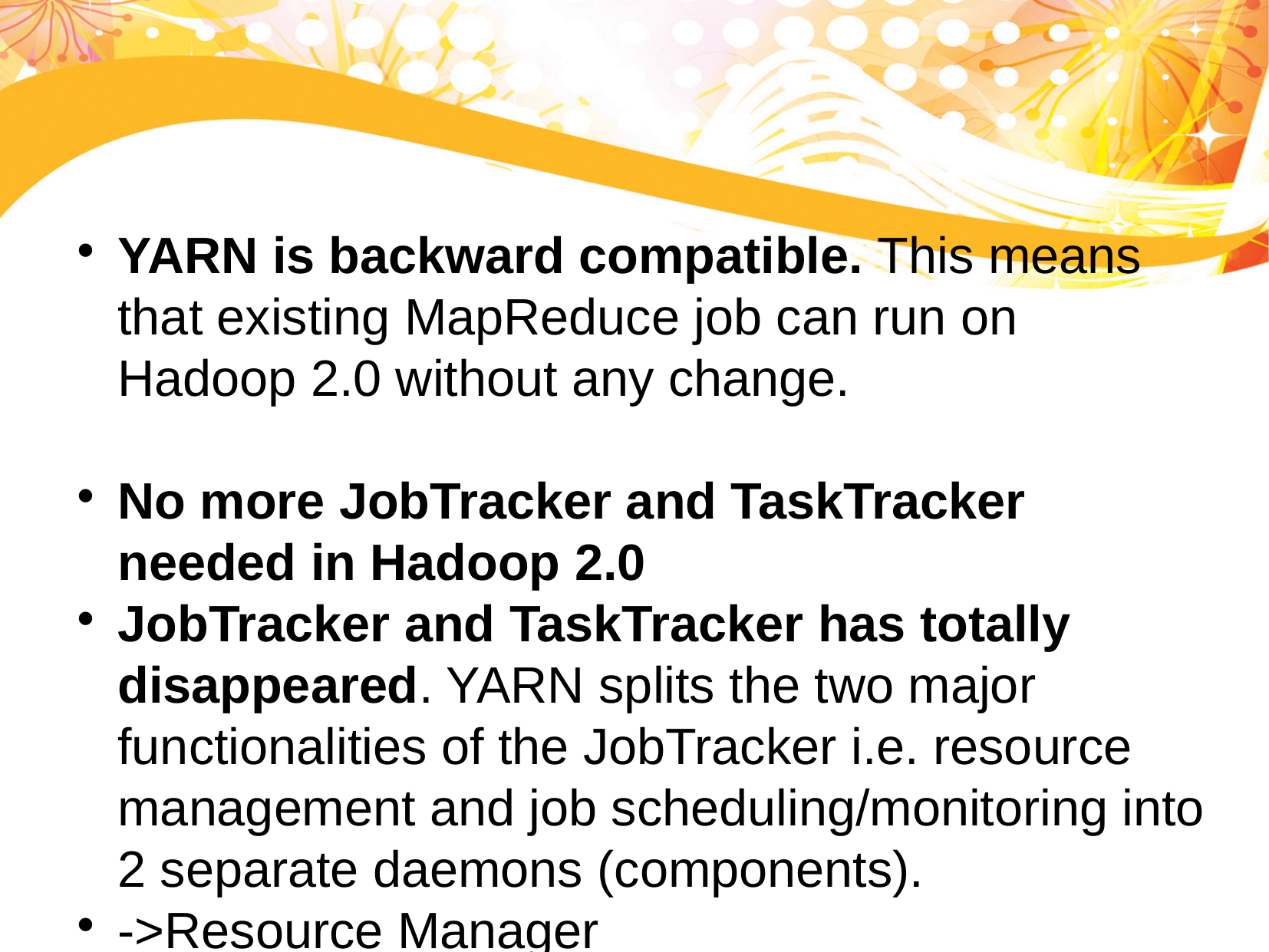

YARN is backward compatible. This means that existing MapReduce job can run on Hadoop 2.0 without any change.

No more JobTracker and TaskTracker needed in Hadoop 2.0
JobTracker and TaskTracker has totally disappeared. YARN splits the two major functionalities of the JobTracker i.e. resource management and job scheduling/monitoring into 2 separate daemons (components).
->Resource Manager
->Node Manager(node specific)